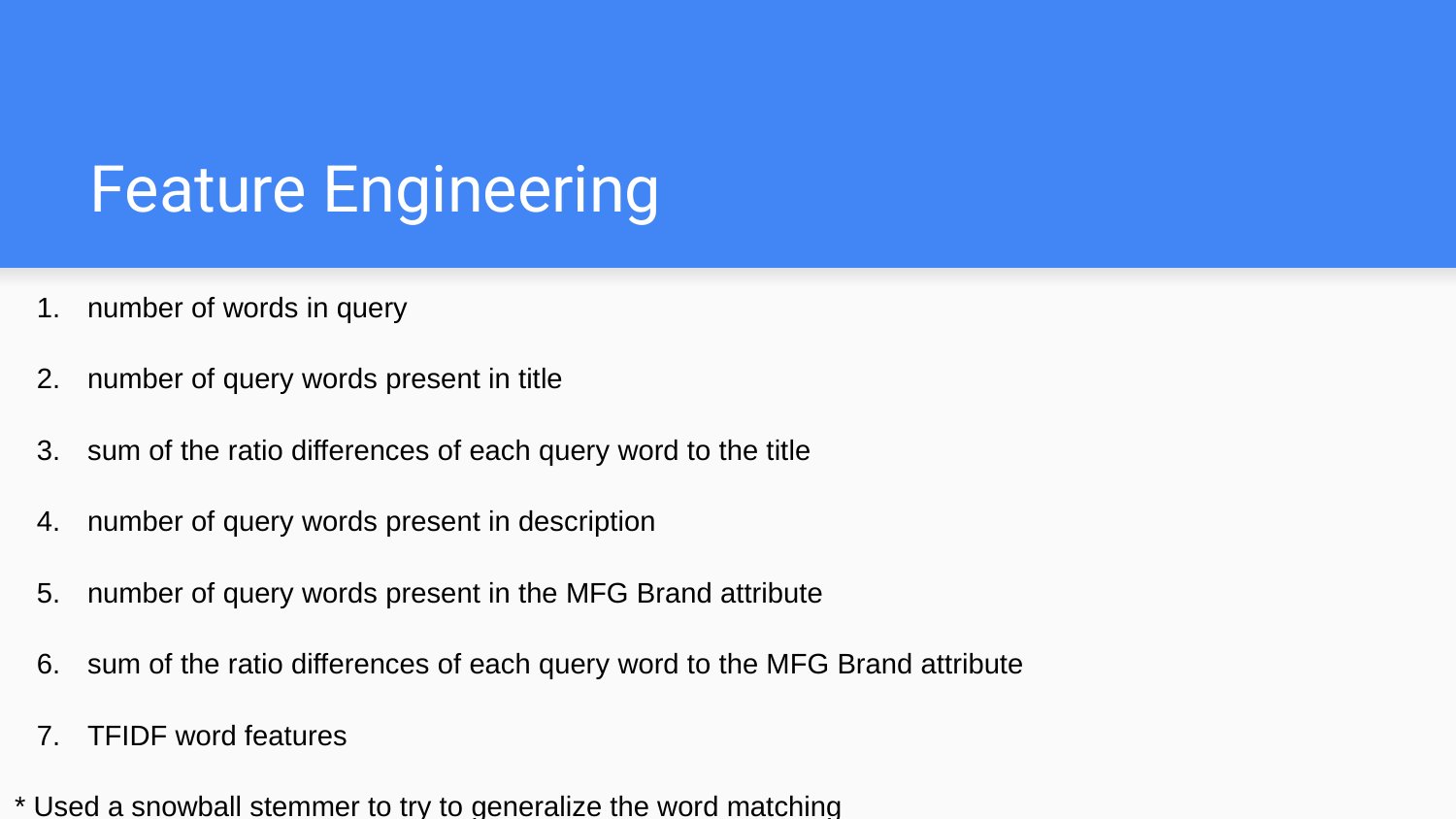

# Feature Engineering
number of words in query
number of query words present in title
sum of the ratio differences of each query word to the title
number of query words present in description
number of query words present in the MFG Brand attribute
sum of the ratio differences of each query word to the MFG Brand attribute
TFIDF word features
* Used a snowball stemmer to try to generalize the word matching
* Used the ratio differences in addition to exact matching to try to account for word misspellings and approximate matches